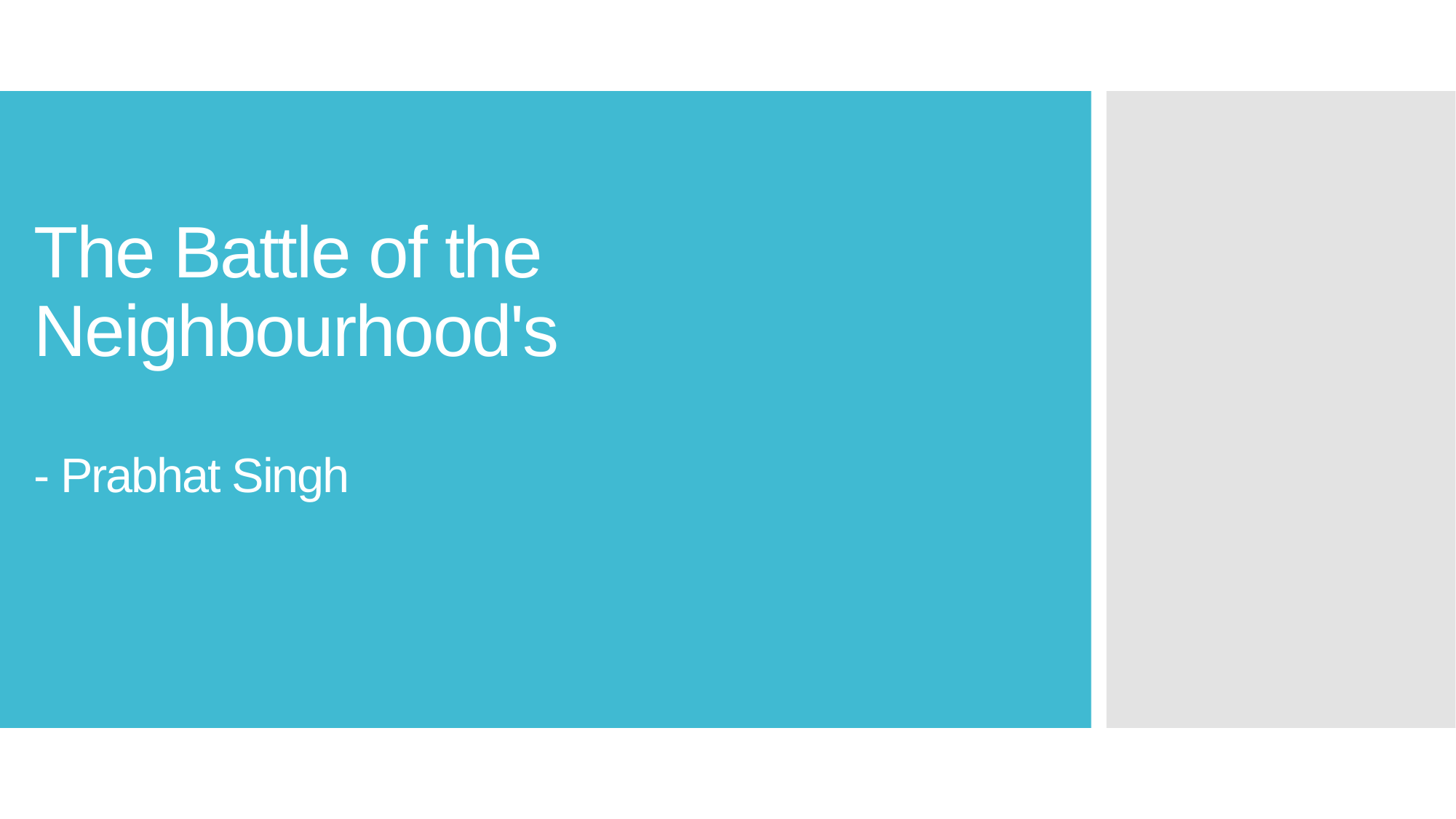

# The Battle of the Neighbourhood's - Prabhat Singh